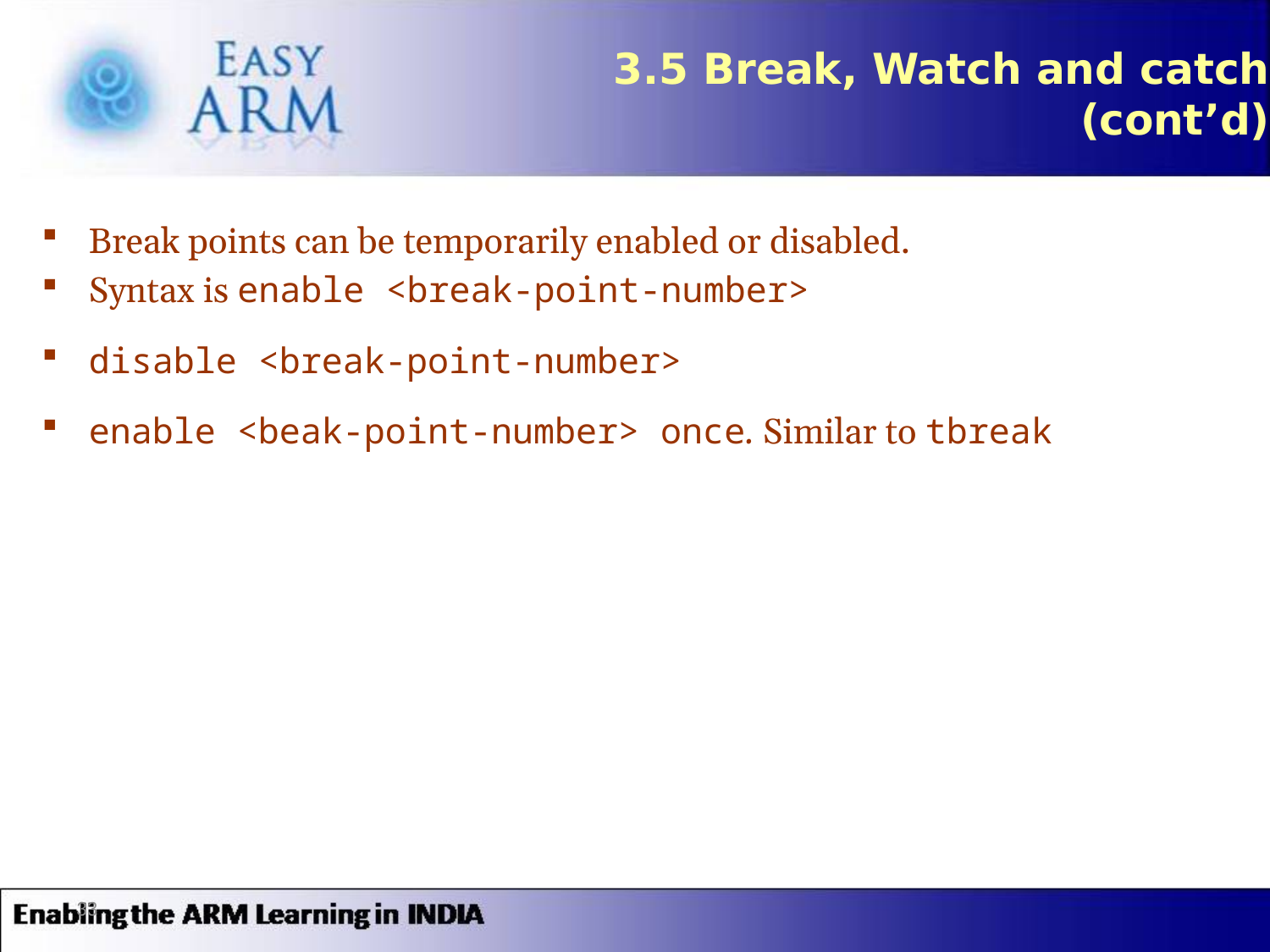

# 3.5 Break, Watch and catch (cont’d)
Break points can be temporarily enabled or disabled.
Syntax is enable <break-point-number>
disable <break-point-number>
enable <beak-point-number> once. Similar to tbreak
33